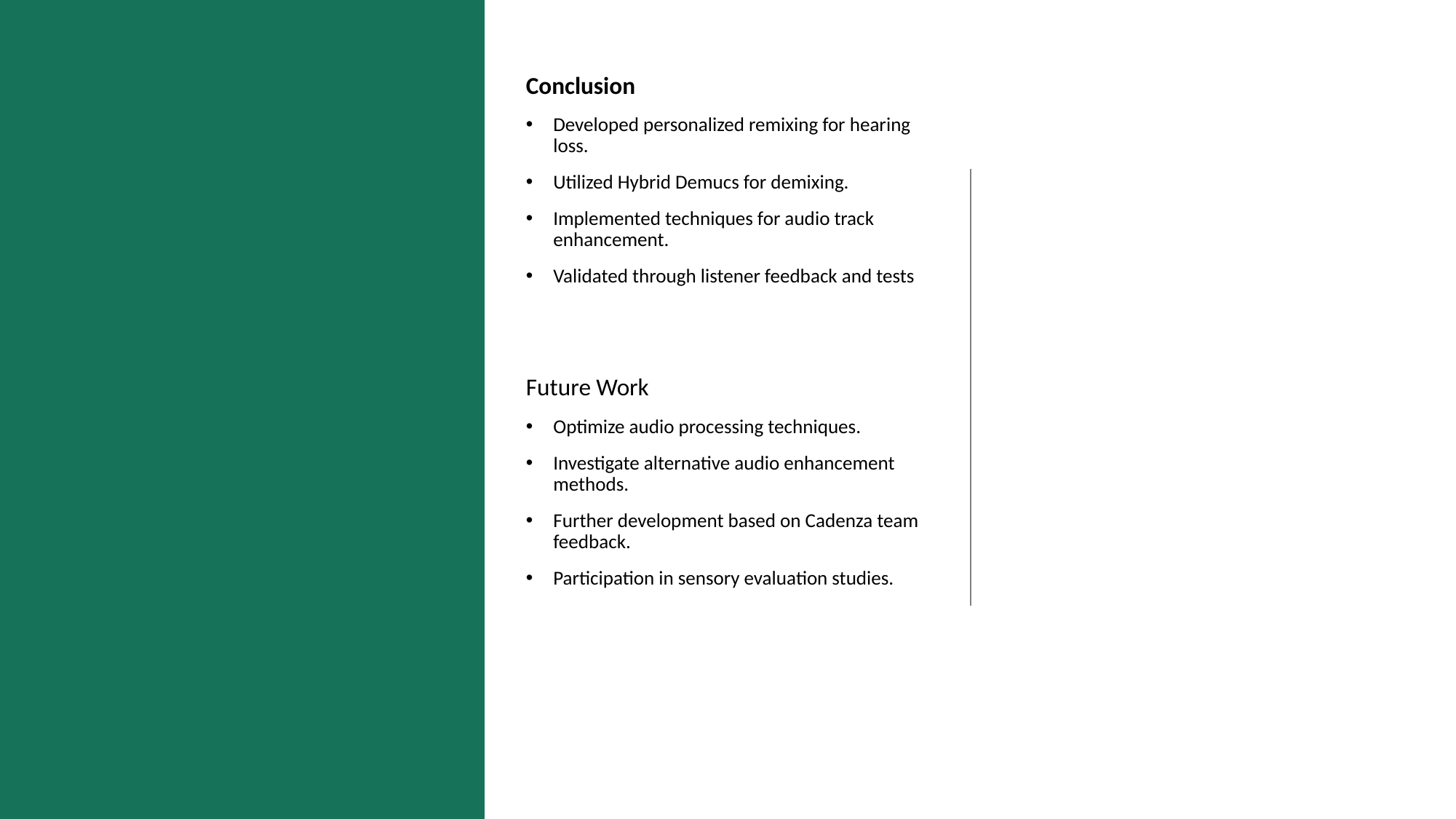

Conclusion
Developed personalized remixing for hearing loss.
Utilized Hybrid Demucs for demixing.
Implemented techniques for audio track enhancement.
Validated through listener feedback and tests

Future Work
Optimize audio processing techniques.
Investigate alternative audio enhancement methods.
Further development based on Cadenza team feedback.
Participation in sensory evaluation studies.